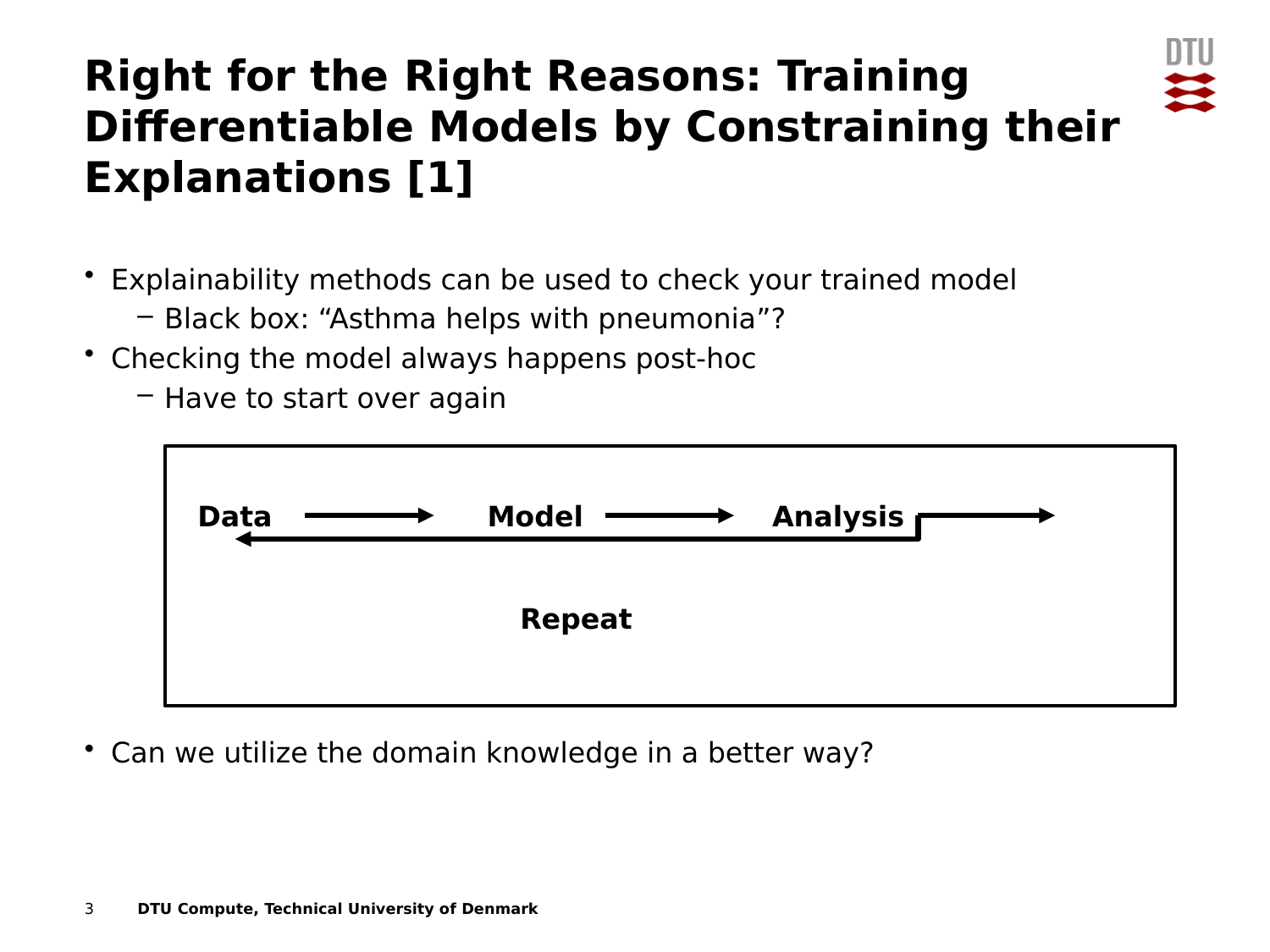

# Right for the Right Reasons: Training Differentiable Models by Constraining their Explanations [1]

Explainability methods can be used to check your trained model
Black box: “Asthma helps with pneumonia”?
Checking the model always happens post-hoc
Have to start over again

Can we utilize the domain knowledge in a better way?

Model
Analysis
Data
Repeat
3